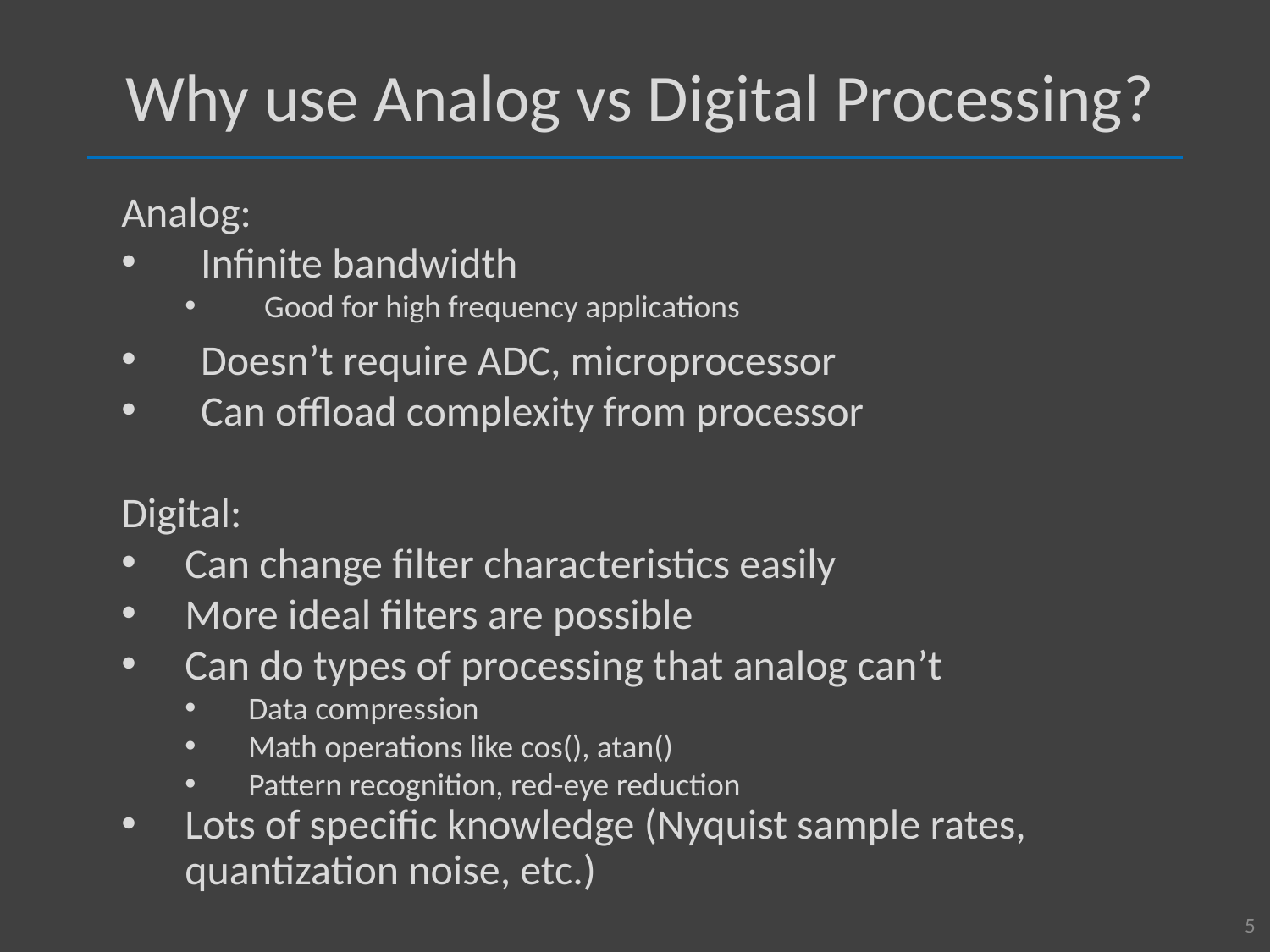

# Why use Analog vs Digital Processing?
Analog:
Infinite bandwidth
Good for high frequency applications

Doesn’t require ADC, microprocessor
Can offload complexity from processor

Digital:
Can change filter characteristics easily
More ideal filters are possible
Can do types of processing that analog can’t
Data compression
Math operations like cos(), atan()
Pattern recognition, red-eye reduction
Lots of specific knowledge (Nyquist sample rates, quantization noise, etc.)

5